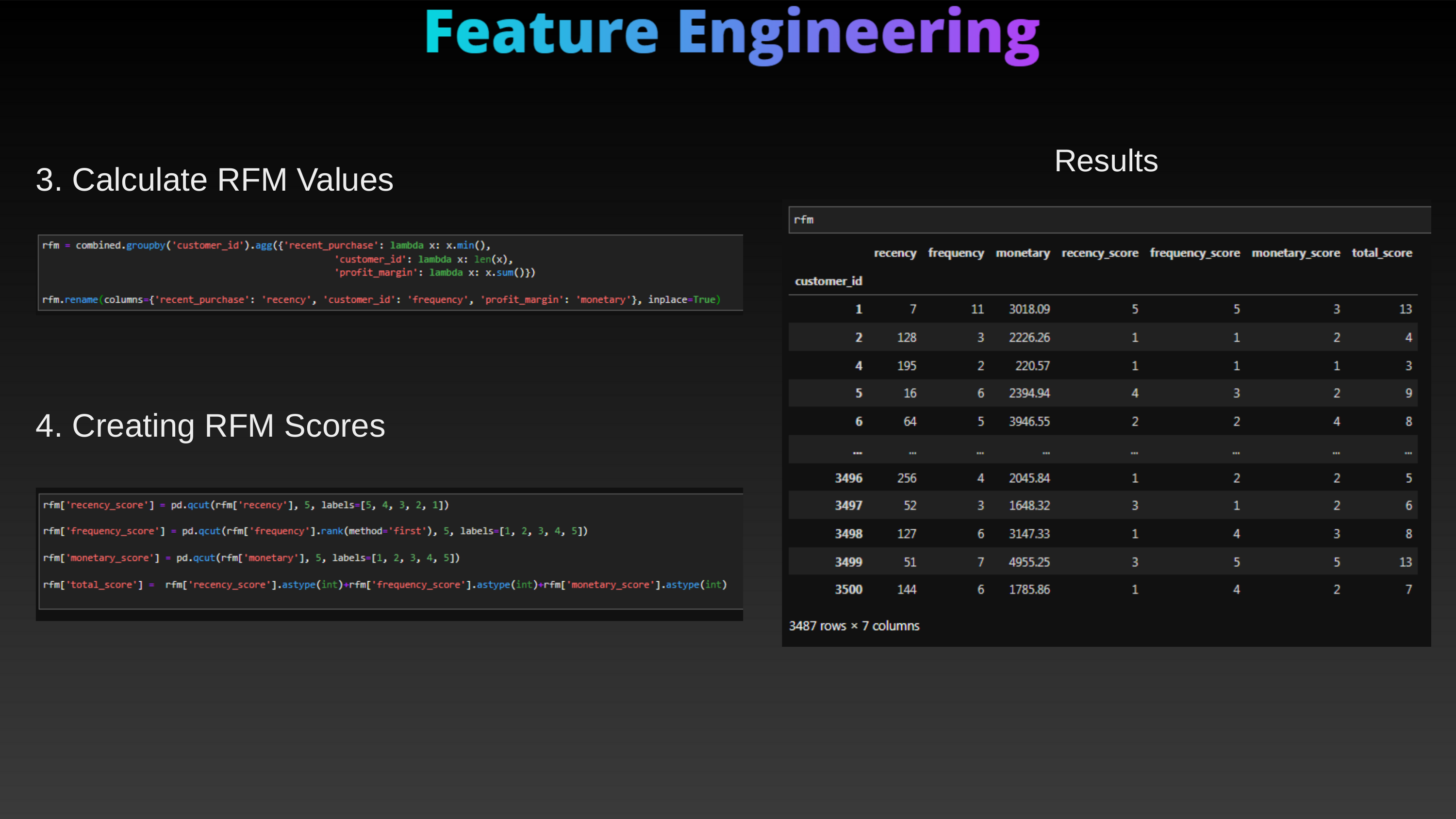

Results
3. Calculate RFM Values

4. Creating RFM Scores